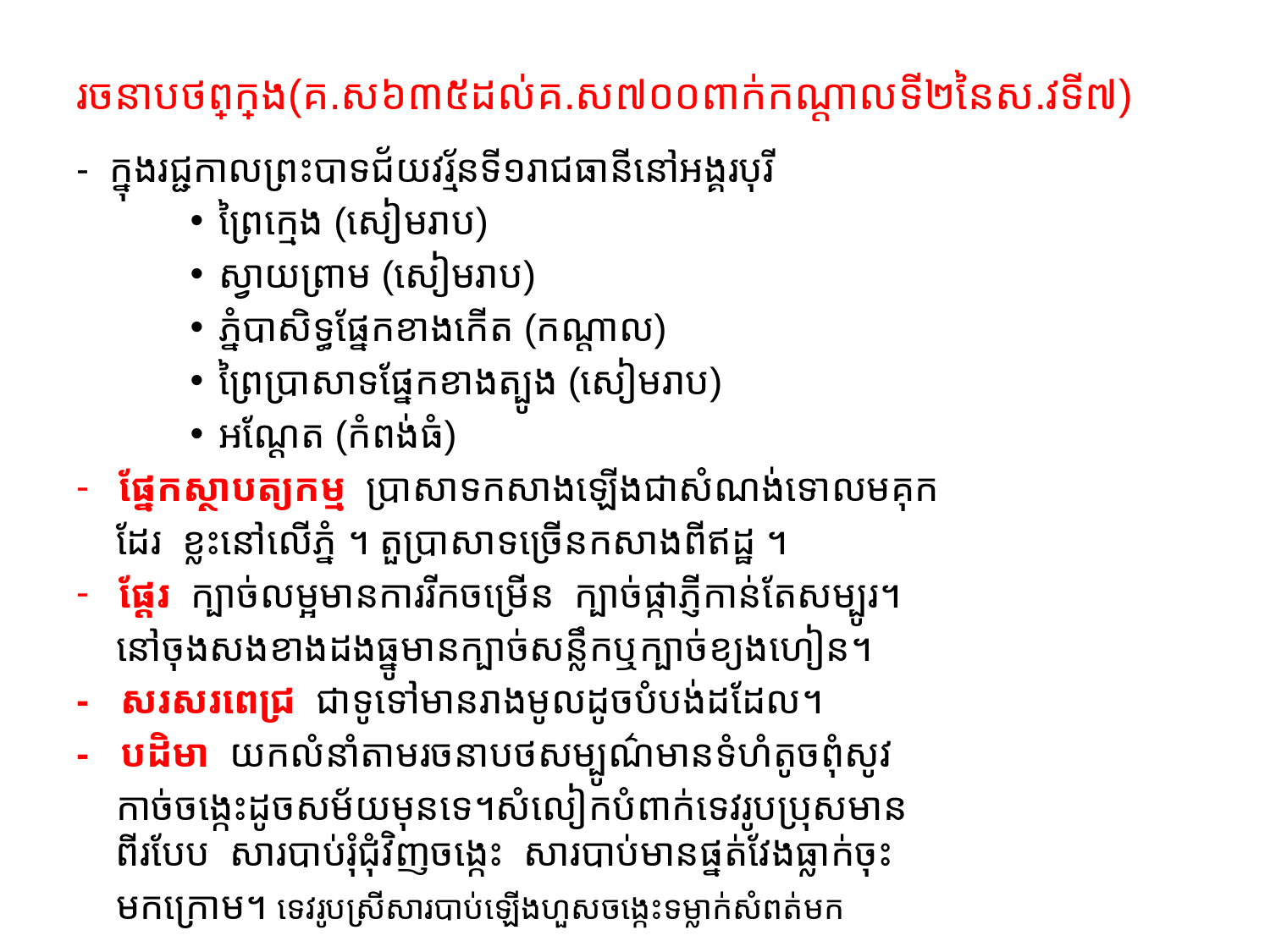

# រចនាបថព្រៃក្មេង(គ.ស៦៣៥ដល់គ.ស៧០០ពាក់កណ្តាលទី២នៃស.វទី៧)
-  ក្នុងរជ្ជកាលព្រះបាទជ័យវរ្ម័នទី១រាជធានីនៅអង្គរបុរី
ព្រៃក្មេង (សៀមរាប)
ស្វាយព្រាម (សៀមរាប)
ភ្នំបាសិទ្ធផ្នែកខាងកើត (កណ្តាល)
ព្រៃប្រាសាទផ្នែកខាងត្បូង (សៀមរាប)
អណ្តែត (កំពង់ធំ)
ផ្នែកស្ថាបត្យកម្ម  ប្រាសាទកសាងឡើងជាសំណង់ទោលមគុក
    ដែរ  ខ្លះនៅលើភ្នំ ។ តួប្រាសាទច្រើនកសាងពីឥដ្ឋ ។
ផ្តែរ  ក្បាច់លម្អមានការរីកចម្រើន  ក្បាច់ផ្កាភ្ញីកាន់តែសម្បូរ។
    នៅចុងសងខាងដងធ្នូមានក្បាច់សន្លឹកឬក្បាច់ខ្យងហៀន។
-   សរសរពេជ្រ  ជាទូទៅមានរាងមូលដូចបំបង់ដដែល។
-   បដិមា  យកលំនាំតាមរចនាបថសម្បូណ៌មានទំហំតូចពុំសូវ
    កាច់ចង្កេះដូចសម័យមុនទេ។សំលៀកបំពាក់ទេវរូបប្រុសមាន
    ពីរបែប  សារបាប់រុំជុំវិញចង្កេះ  សារបាប់មានផ្នត់វែងធ្លាក់ចុះ
    មកក្រោម។ ទេវរូបស្រីសារបាប់ឡើងហួសចង្កេះទម្លាក់សំពត់មក